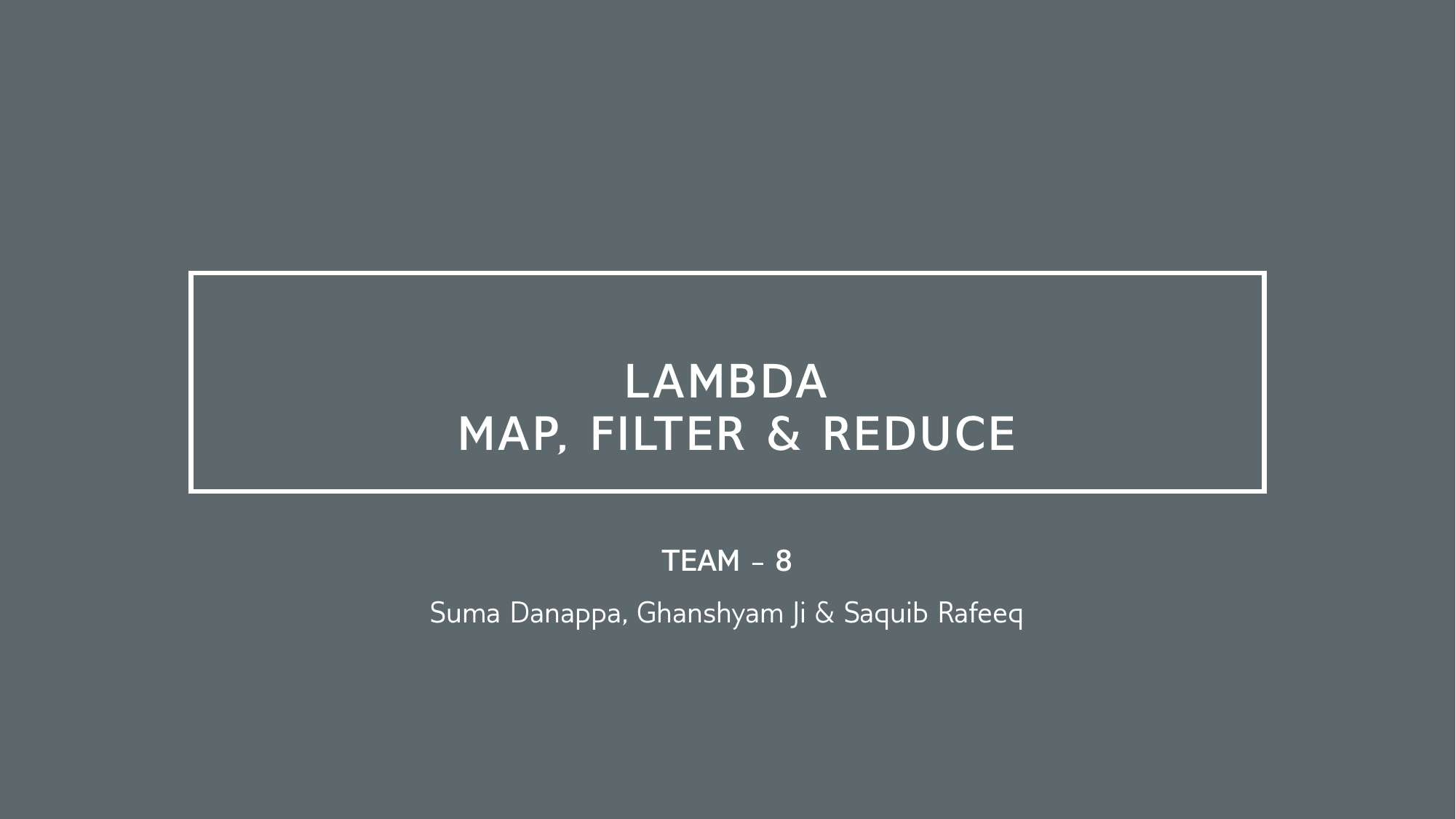

# Lambda Map, Filter & Reduce
TEAM – 8
Suma Danappa, Ghanshyam Ji & Saquib Rafeeq